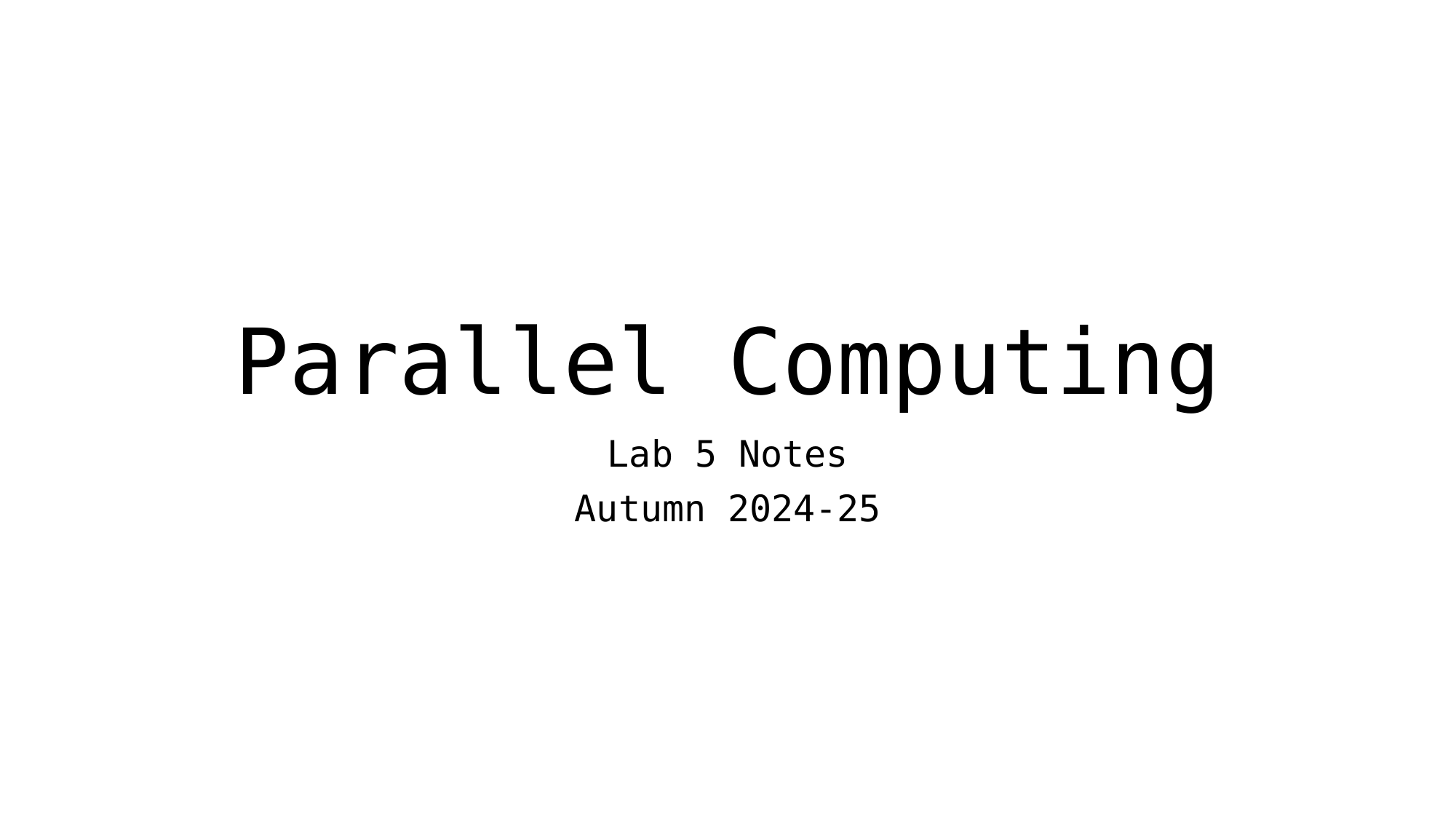

# Parallel Computing
Lab 5 Notes
Autumn 2024-25